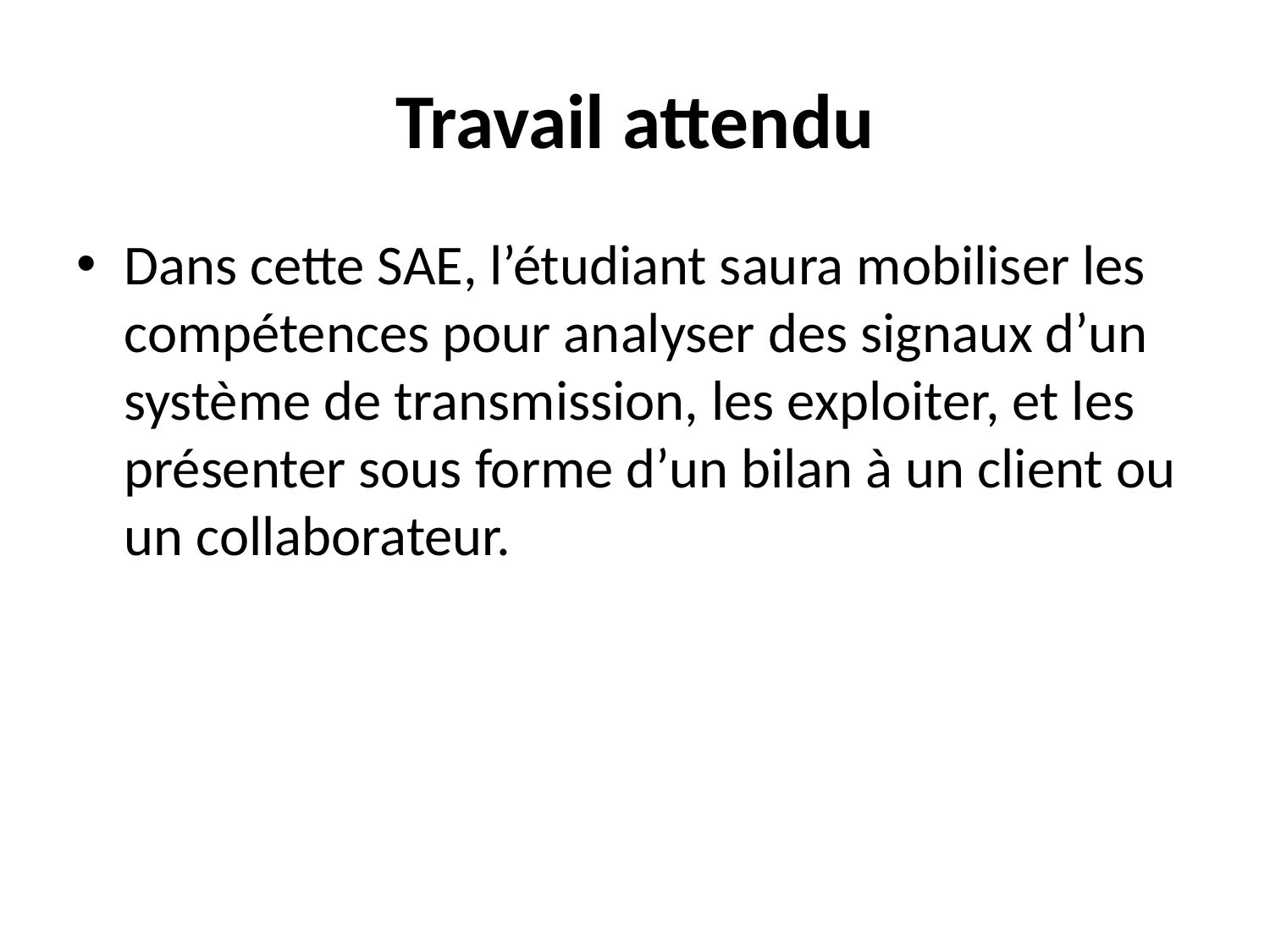

# Travail attendu
Dans cette SAE, l’étudiant saura mobiliser les compétences pour analyser des signaux d’un système de transmission, les exploiter, et les présenter sous forme d’un bilan à un client ou un collaborateur.